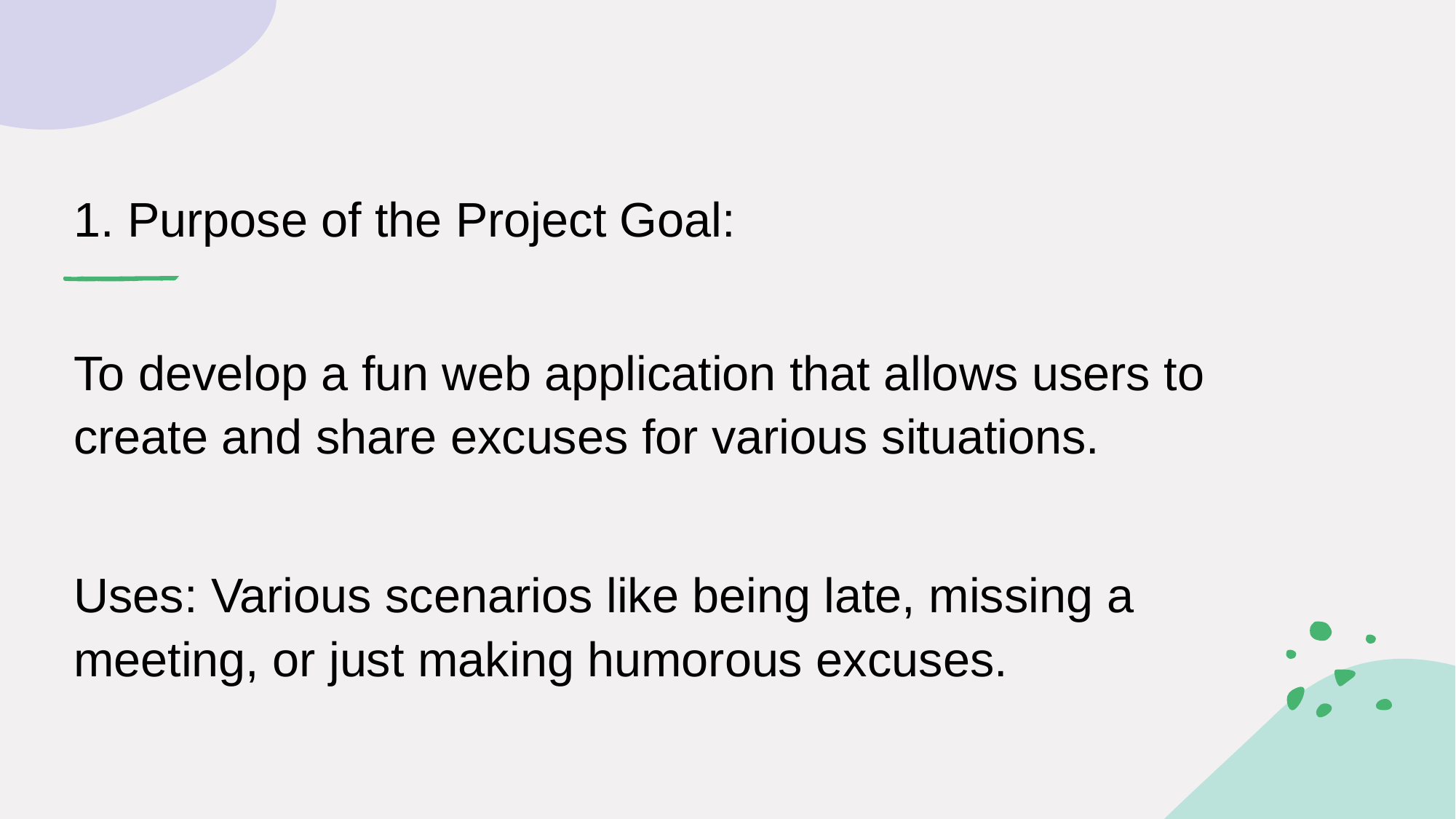

# 1. Purpose of the Project Goal:
To develop a fun web application that allows users to create and share excuses for various situations.

Uses: Various scenarios like being late, missing a meeting, or just making humorous excuses.